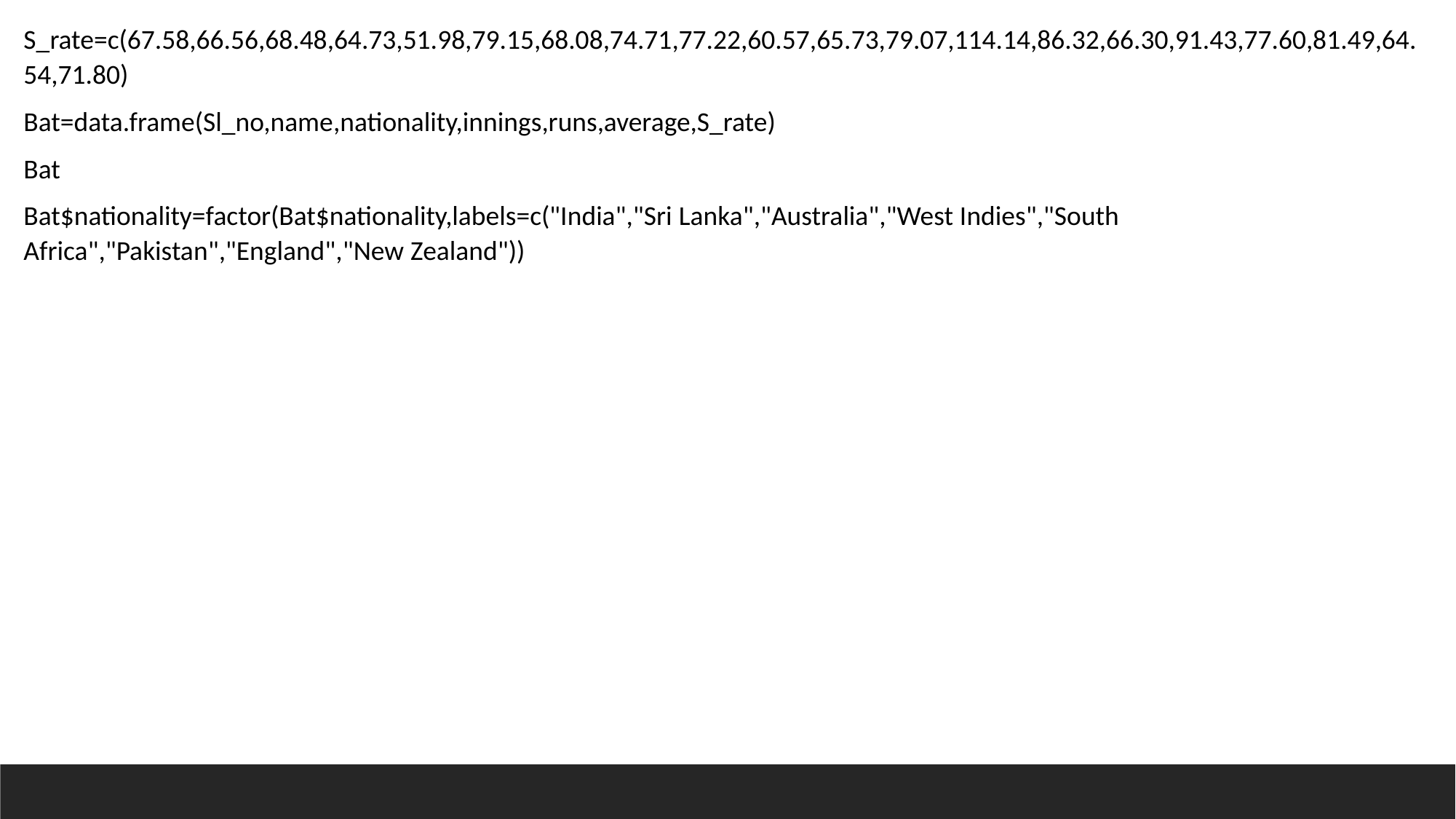

S_rate=c(67.58,66.56,68.48,64.73,51.98,79.15,68.08,74.71,77.22,60.57,65.73,79.07,114.14,86.32,66.30,91.43,77.60,81.49,64.54,71.80)
Bat=data.frame(Sl_no,name,nationality,innings,runs,average,S_rate)
Bat
Bat$nationality=factor(Bat$nationality,labels=c("India","Sri Lanka","Australia","West Indies","South Africa","Pakistan","England","New Zealand"))